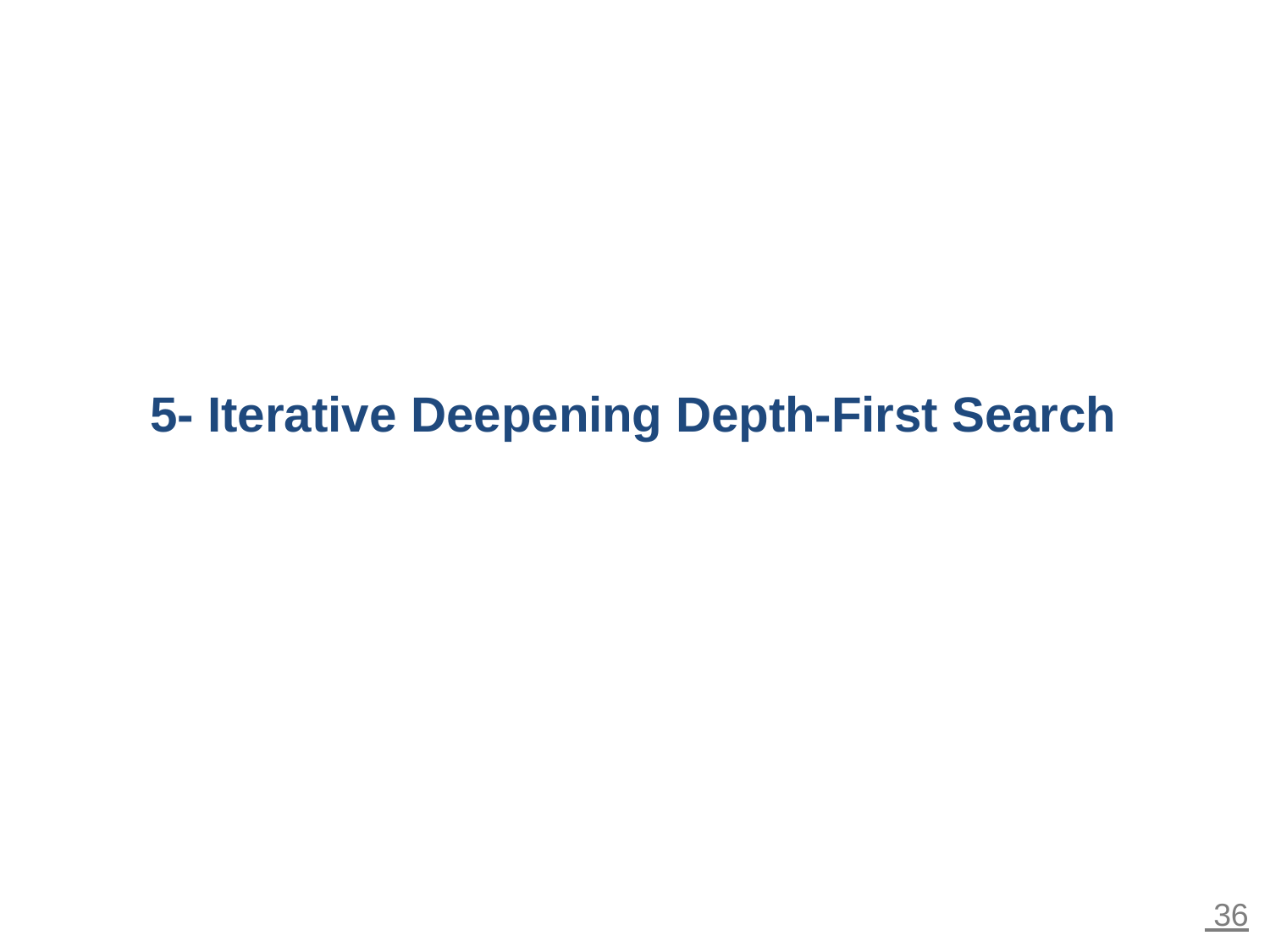

# 5- Iterative Deepening Depth-First Search
 36